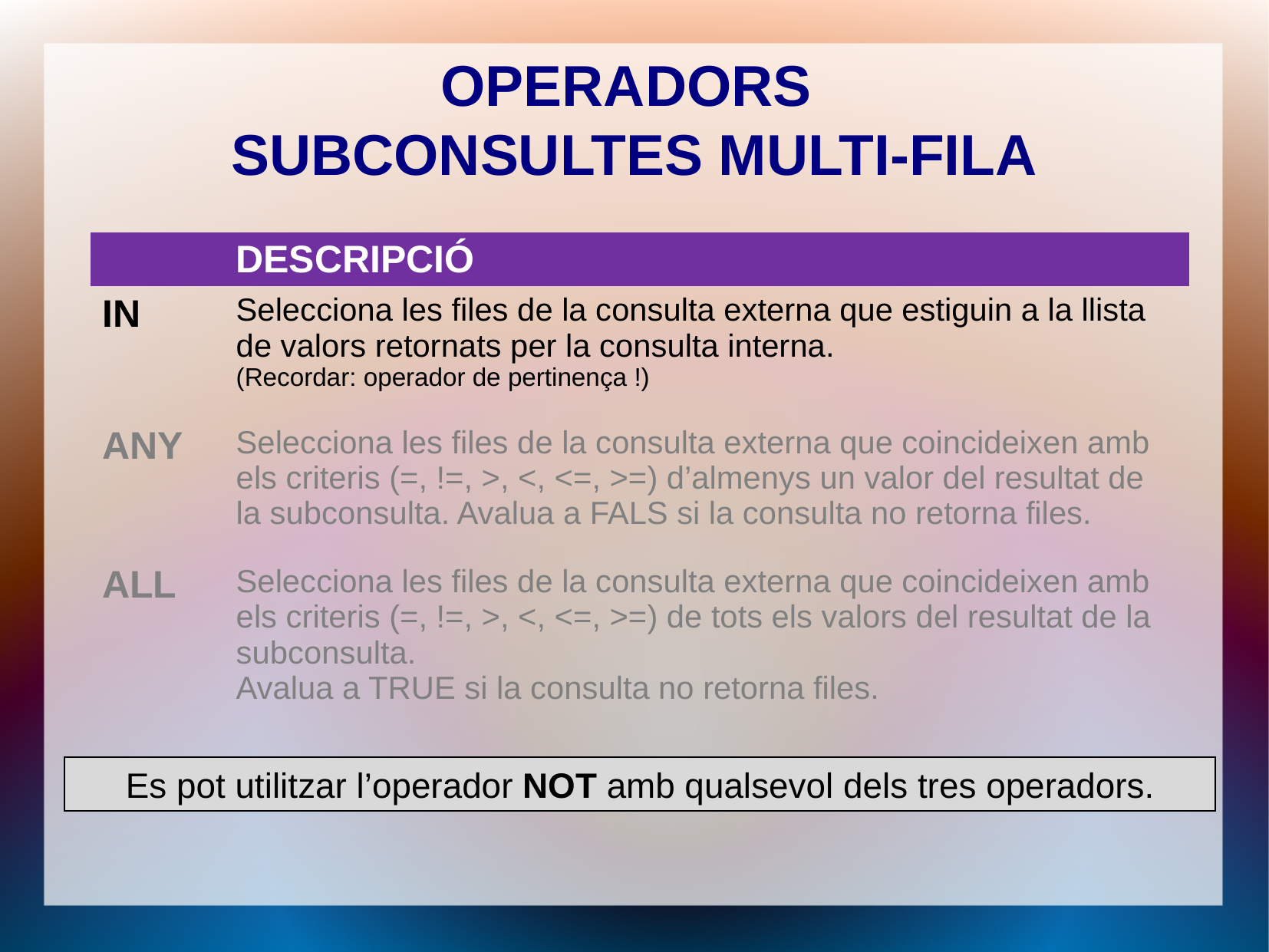

OPERADORS
SUBCONSULTES MULTI-FILA
|  | DESCRIPCIÓ |
| --- | --- |
| IN | Selecciona les files de la consulta externa que estiguin a la llista de valors retornats per la consulta interna. (Recordar: operador de pertinença !) |
| ANY | Selecciona les files de la consulta externa que coincideixen amb els criteris (=, !=, >, <, <=, >=) d’almenys un valor del resultat de la subconsulta. Avalua a FALS si la consulta no retorna files. |
| ALL | Selecciona les files de la consulta externa que coincideixen amb els criteris (=, !=, >, <, <=, >=) de tots els valors del resultat de la subconsulta. Avalua a TRUE si la consulta no retorna files. |
Es pot utilitzar l’operador NOT amb qualsevol dels tres operadors.